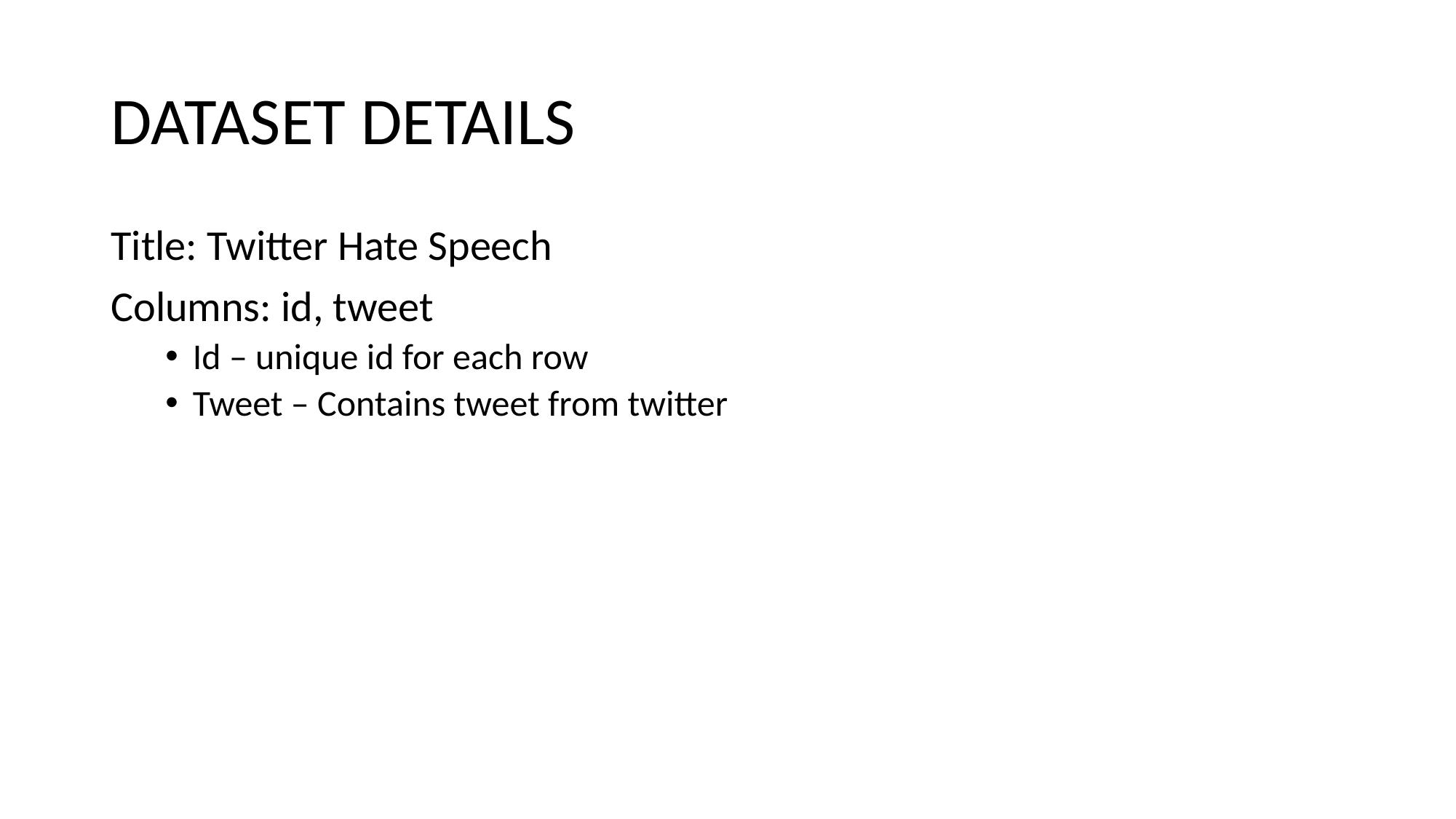

# DATASET DETAILS
Title: Twitter Hate Speech
Columns: id, tweet
Id – unique id for each row
Tweet – Contains tweet from twitter